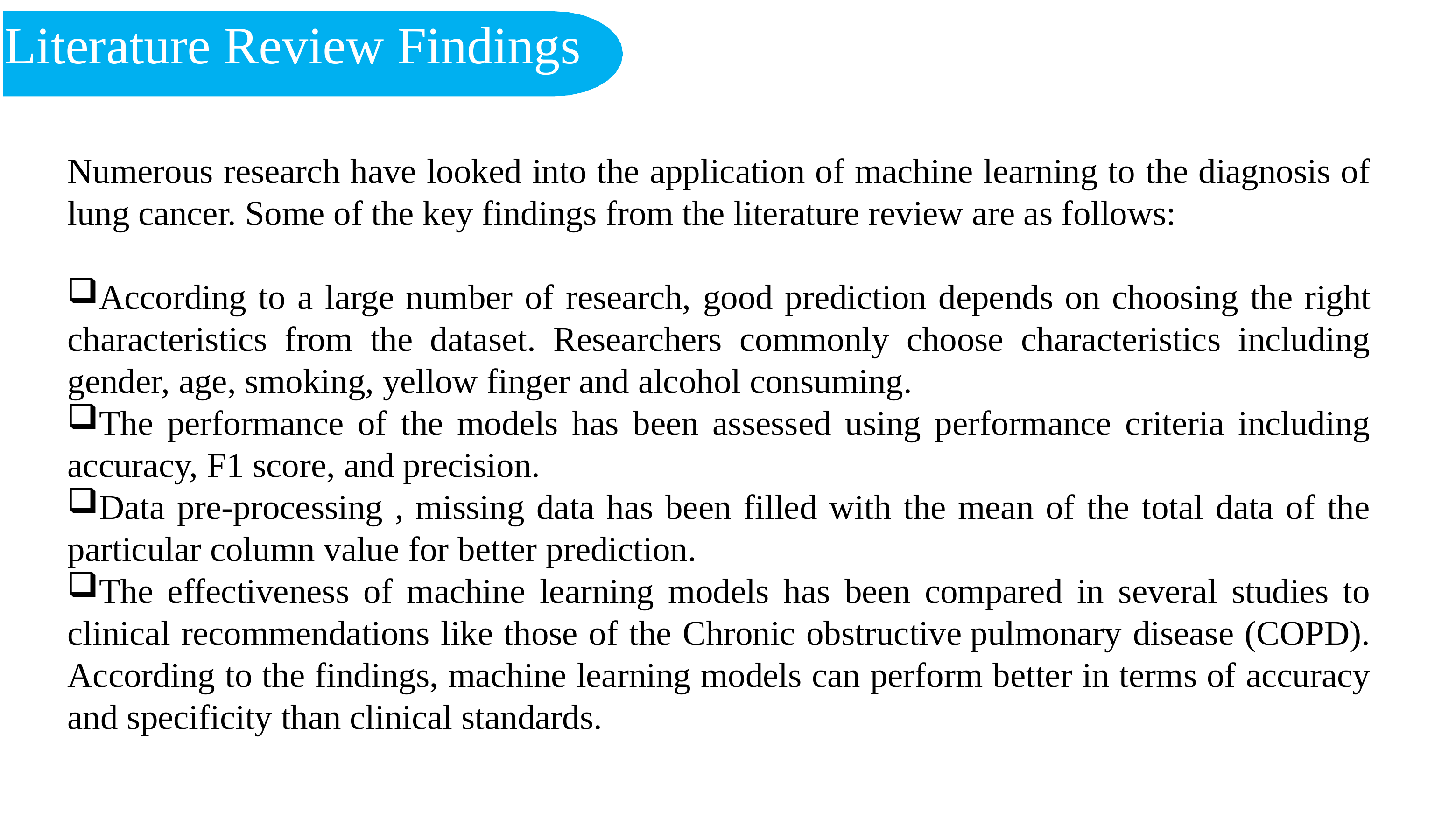

Literature Review Findings
Numerous research have looked into the application of machine learning to the diagnosis of lung cancer. Some of the key findings from the literature review are as follows:

According to a large number of research, good prediction depends on choosing the right characteristics from the dataset. Researchers commonly choose characteristics including gender, age, smoking, yellow finger and alcohol consuming.
The performance of the models has been assessed using performance criteria including accuracy, F1 score, and precision.
Data pre-processing , missing data has been filled with the mean of the total data of the particular column value for better prediction.
The effectiveness of machine learning models has been compared in several studies to clinical recommendations like those of the Chronic obstructive pulmonary disease (COPD). According to the findings, machine learning models can perform better in terms of accuracy and specificity than clinical standards.